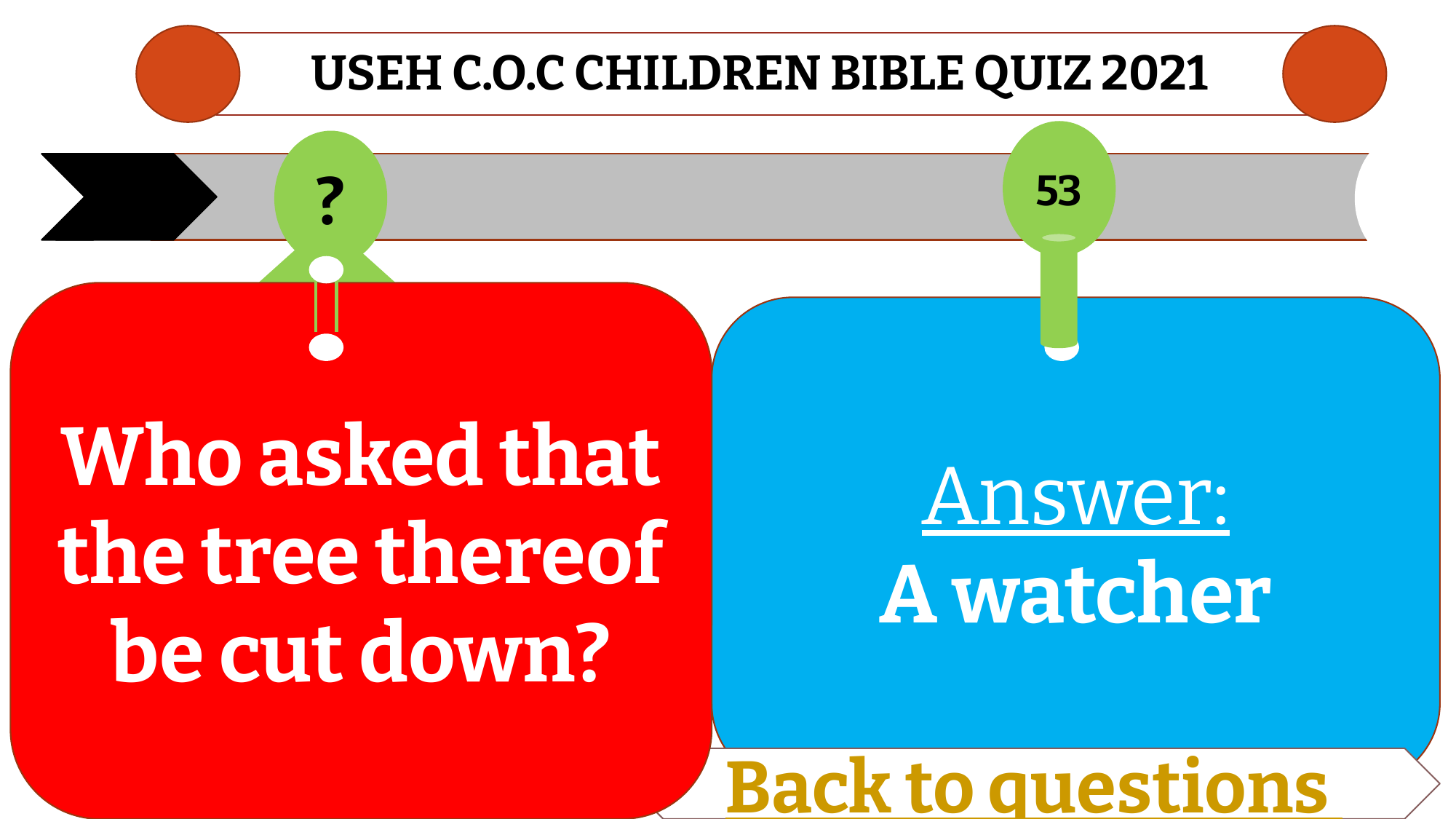

# USEH C.O.C CHILDREN Bible QUIZ 2021
53
?

Who asked that the tree thereof be cut down?
Answer:
A watcher

Back to questions